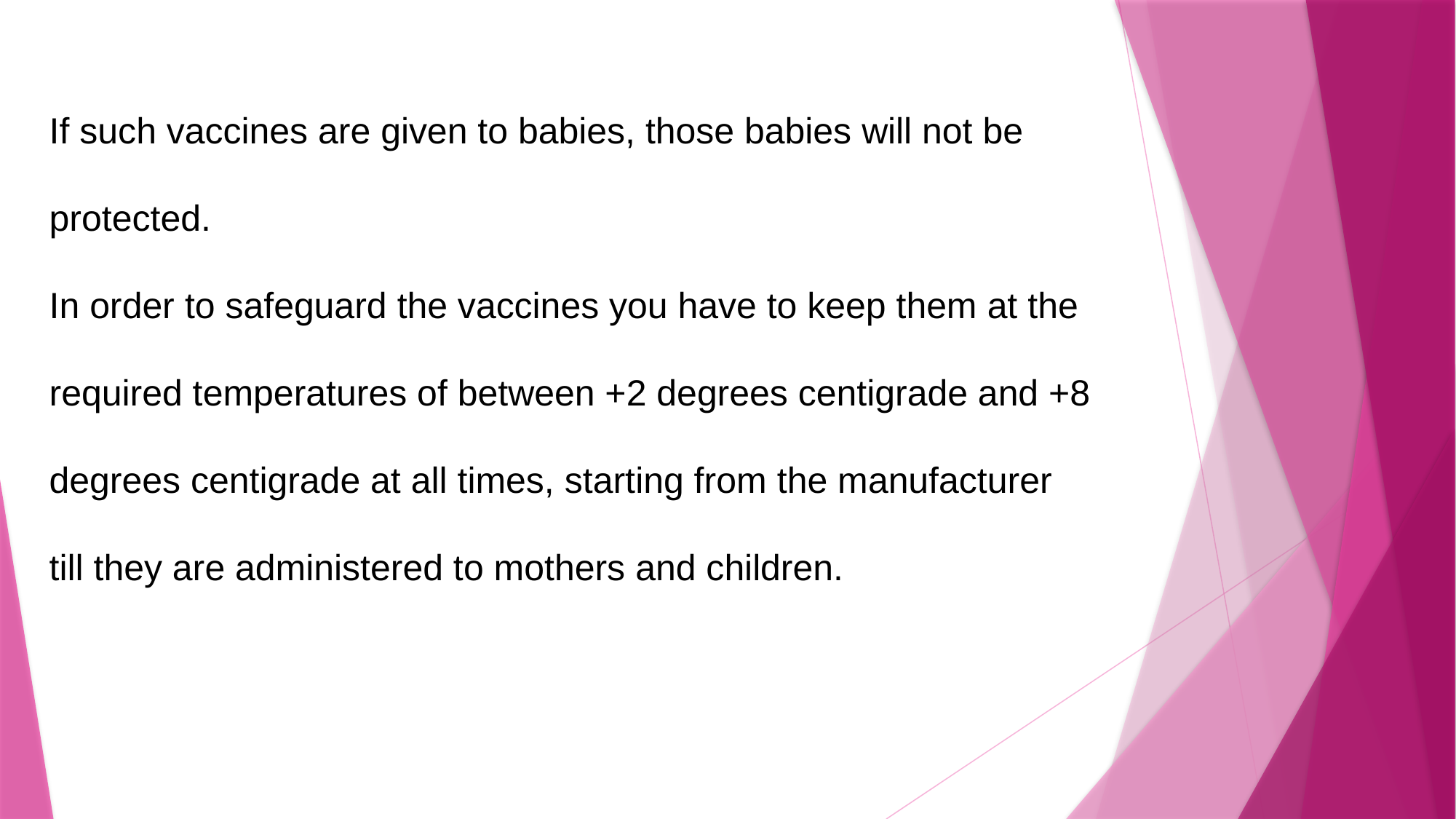

If such vaccines are given to babies, those babies will not be protected.
In order to safeguard the vaccines you have to keep them at the required temperatures of between +2 degrees centigrade and +8 degrees centigrade at all times, starting from the manufacturer till they are administered to mothers and children.